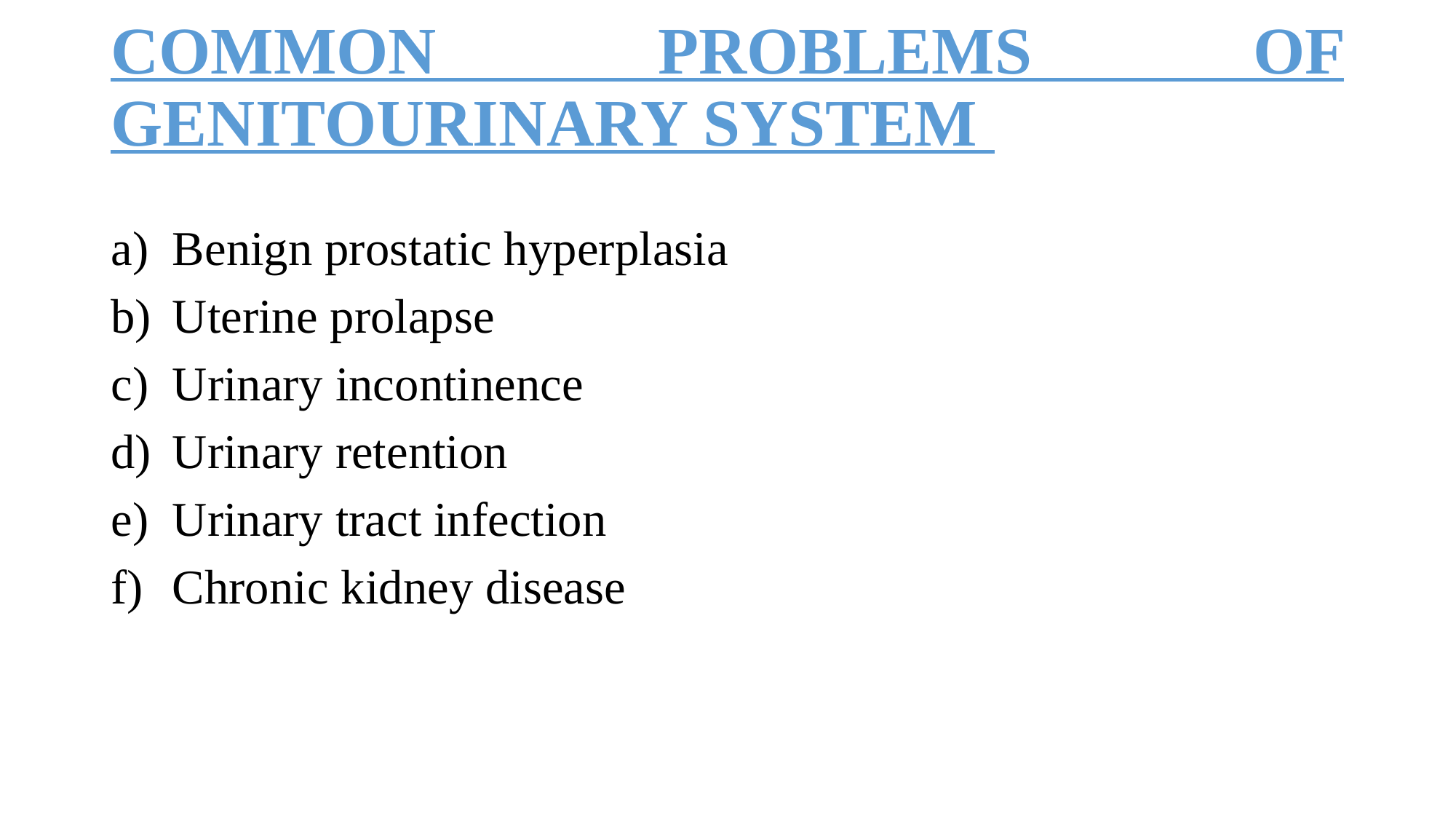

# COMMON PROBLEMS OF GENITOURINARY SYSTEM
Benign prostatic hyperplasia
Uterine prolapse
Urinary incontinence
Urinary retention
Urinary tract infection
Chronic kidney disease